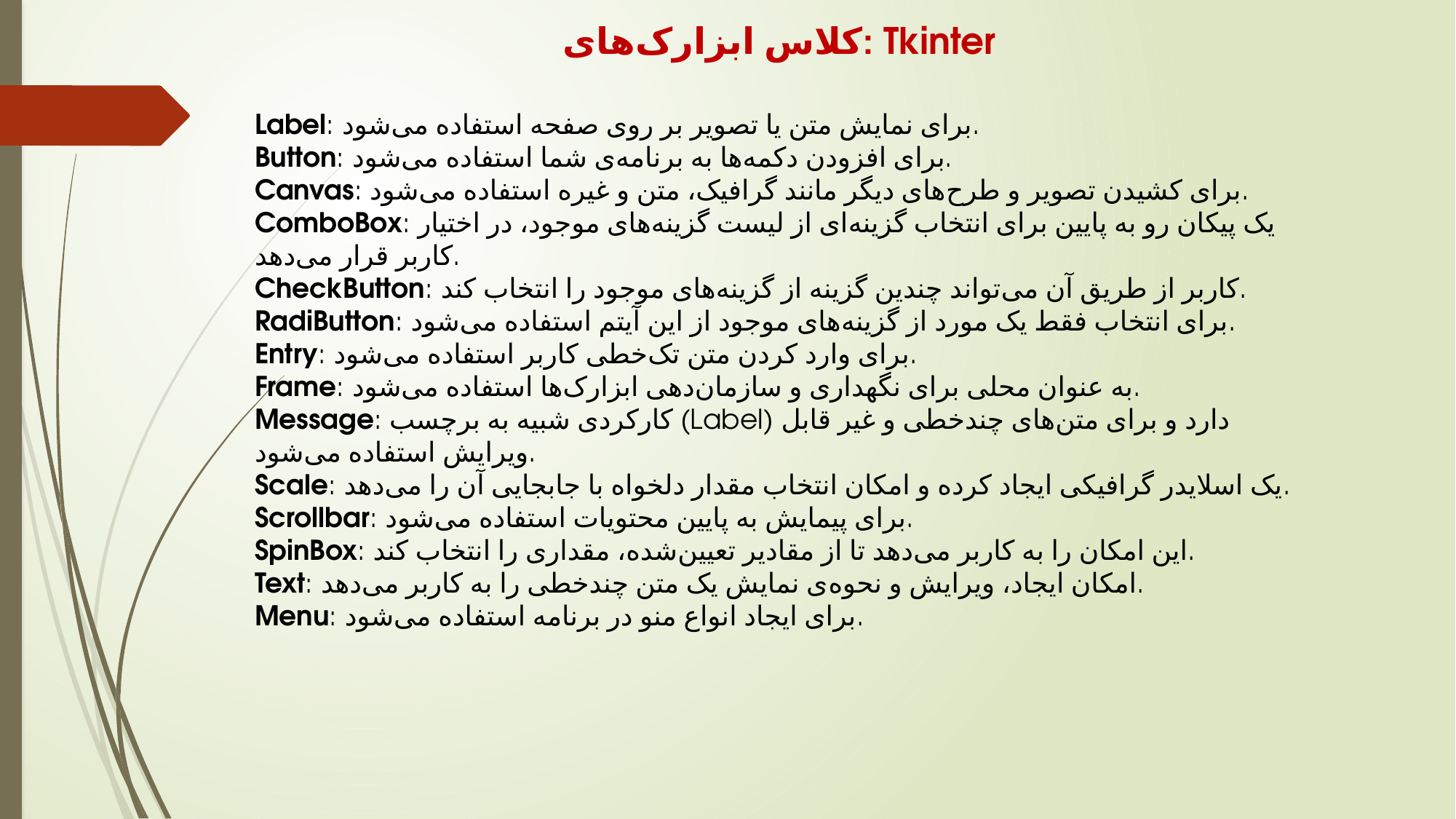

# کلاس ابزارک‌‌های: Tkinter
Label: برای نمایش متن یا تصویر بر روی صفحه استفاده می‌شود.
Button: برای افزودن دکمه‌ها به برنامه‌ی شما استفاده می‌شود.
Canvas: برای کشیدن تصویر و طرح‌های دیگر مانند گرافیک، متن و غیره استفاده می‌شود.
ComboBox: یک پیکان رو به پایین برای انتخاب گزینه‌ای از لیست گزینه‌های موجود، در اختیار کاربر قرار می‌دهد.
CheckButton: کاربر از طریق آن می‌تواند چندین گزینه از گزینه‌های موجود را انتخاب کند.
RadiButton: برای انتخاب فقط یک مورد از گزینه‌های موجود از این آیتم استفاده می‌شود.
Entry: برای وارد کردن متن تک‌خطی کاربر استفاده می‌شود.
Frame: به عنوان محلی برای نگهداری و سازمان‌دهی ابزارک‌ها استفاده می‌شود.
Message: کارکردی شبیه به برچسب (Label) دارد و برای متن‌های چندخطی و غیر قابل ویرایش استفاده می‌شود.
Scale: یک اسلایدر گرافیکی ایجاد کرده و امکان انتخاب مقدار دلخواه با جابجایی آن را می‌دهد.
Scrollbar: برای پیمایش به پایین محتویات استفاده می‌شود.
SpinBox: این امکان را به کاربر می‌دهد تا از مقادیر تعیین‌شده، مقداری را انتخاب کند.
Text: امکان ایجاد، ویرایش و نحوه‌ی نمایش یک متن چندخطی را به کاربر می‌دهد.
Menu: برای ایجاد انواع منو در برنامه استفاده می‌شود.